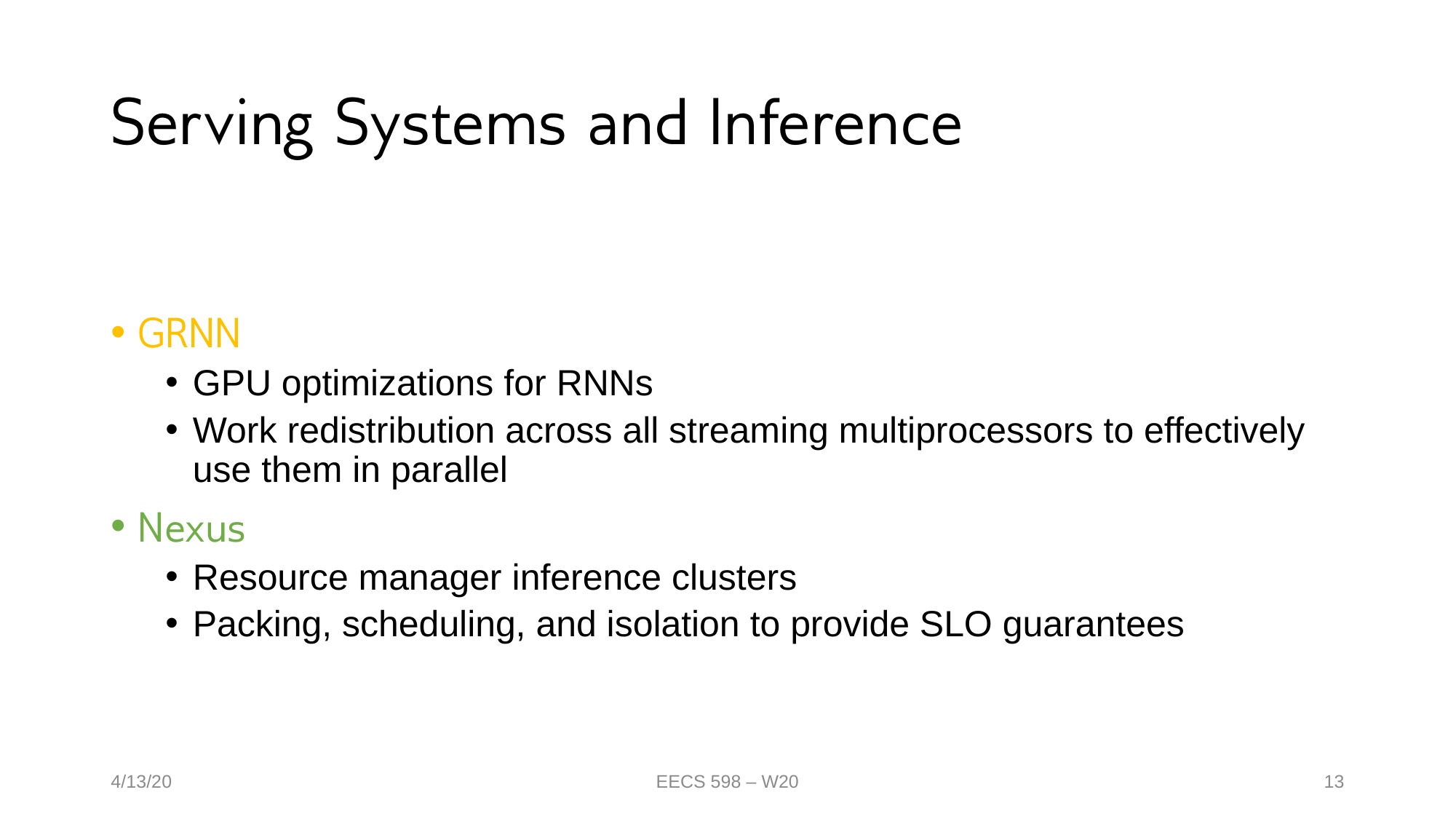

# Serving Systems and Inference
GRNN
GPU optimizations for RNNs
Work redistribution across all streaming multiprocessors to effectively use them in parallel
Nexus
Resource manager inference clusters
Packing, scheduling, and isolation to provide SLO guarantees
4/13/20
EECS 598 – W20
13